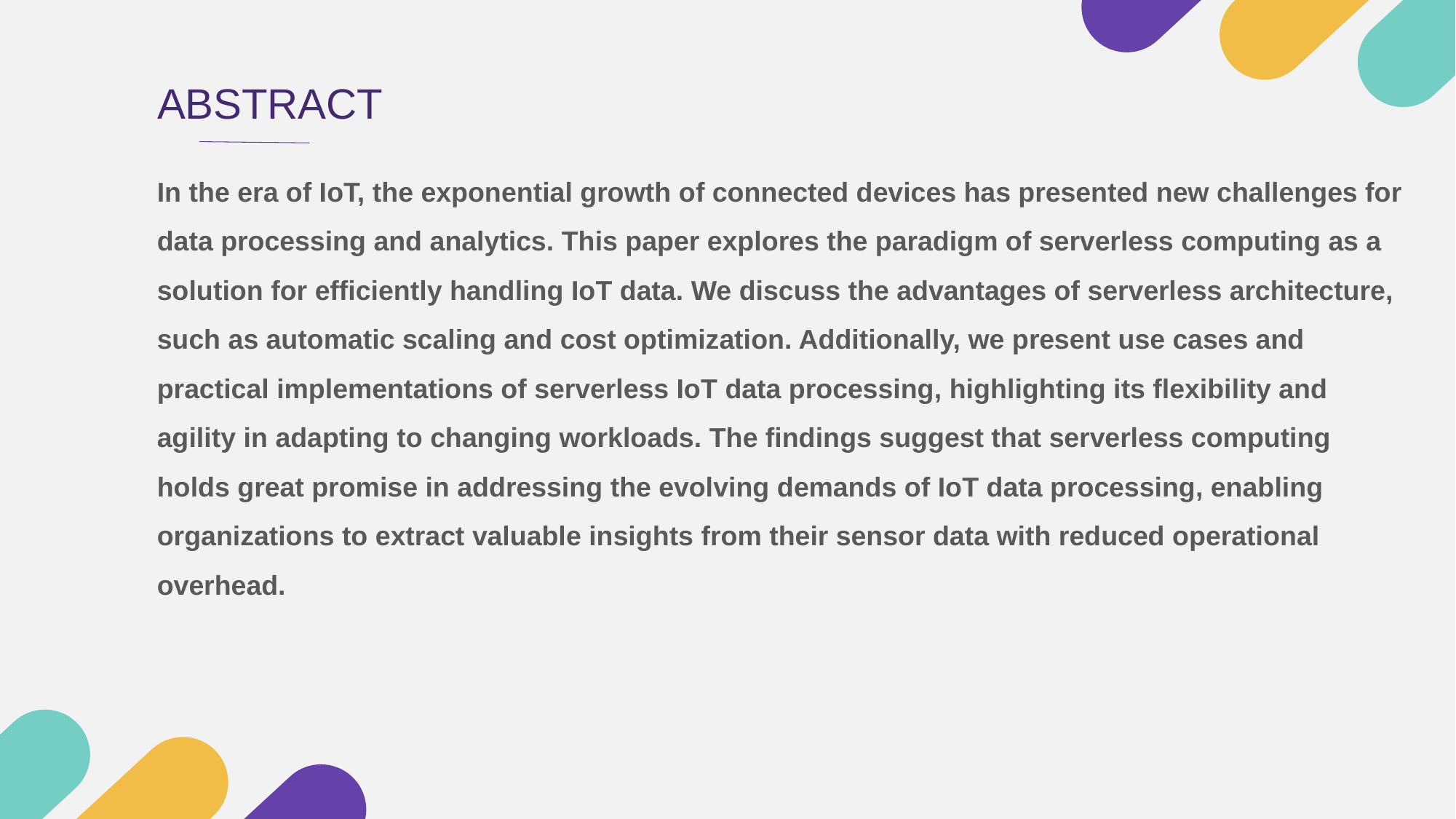

ABSTRACT
In the era of IoT, the exponential growth of connected devices has presented new challenges for data processing and analytics. This paper explores the paradigm of serverless computing as a solution for efficiently handling IoT data. We discuss the advantages of serverless architecture, such as automatic scaling and cost optimization. Additionally, we present use cases and practical implementations of serverless IoT data processing, highlighting its flexibility and agility in adapting to changing workloads. The findings suggest that serverless computing holds great promise in addressing the evolving demands of IoT data processing, enabling organizations to extract valuable insights from their sensor data with reduced operational overhead.